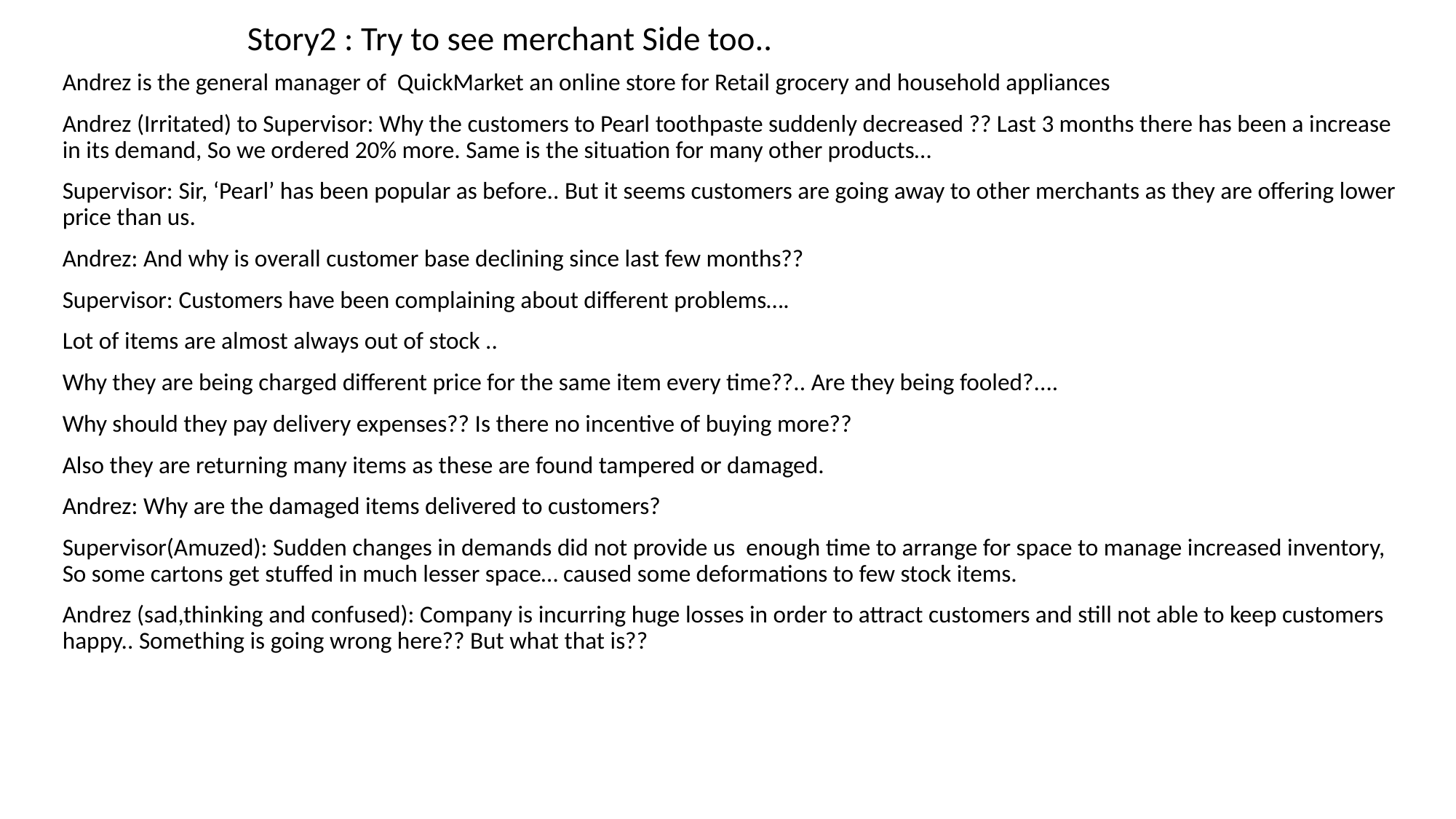

# Story2 : Try to see merchant Side too..
Andrez is the general manager of  QuickMarket an online store for Retail grocery and household appliances
Andrez (Irritated) to Supervisor: Why the customers to Pearl toothpaste suddenly decreased ?? Last 3 months there has been a increase in its demand, So we ordered 20% more. Same is the situation for many other products…
Supervisor: Sir, ‘Pearl’ has been popular as before.. But it seems customers are going away to other merchants as they are offering lower price than us.
Andrez: And why is overall customer base declining since last few months??
Supervisor: Customers have been complaining about different problems….
Lot of items are almost always out of stock ..
Why they are being charged different price for the same item every time??.. Are they being fooled?....
Why should they pay delivery expenses?? Is there no incentive of buying more??
Also they are returning many items as these are found tampered or damaged.
Andrez: Why are the damaged items delivered to customers?
Supervisor(Amuzed): Sudden changes in demands did not provide us  enough time to arrange for space to manage increased inventory, So some cartons get stuffed in much lesser space… caused some deformations to few stock items.
Andrez (sad,thinking and confused): Company is incurring huge losses in order to attract customers and still not able to keep customers happy.. Something is going wrong here?? But what that is??